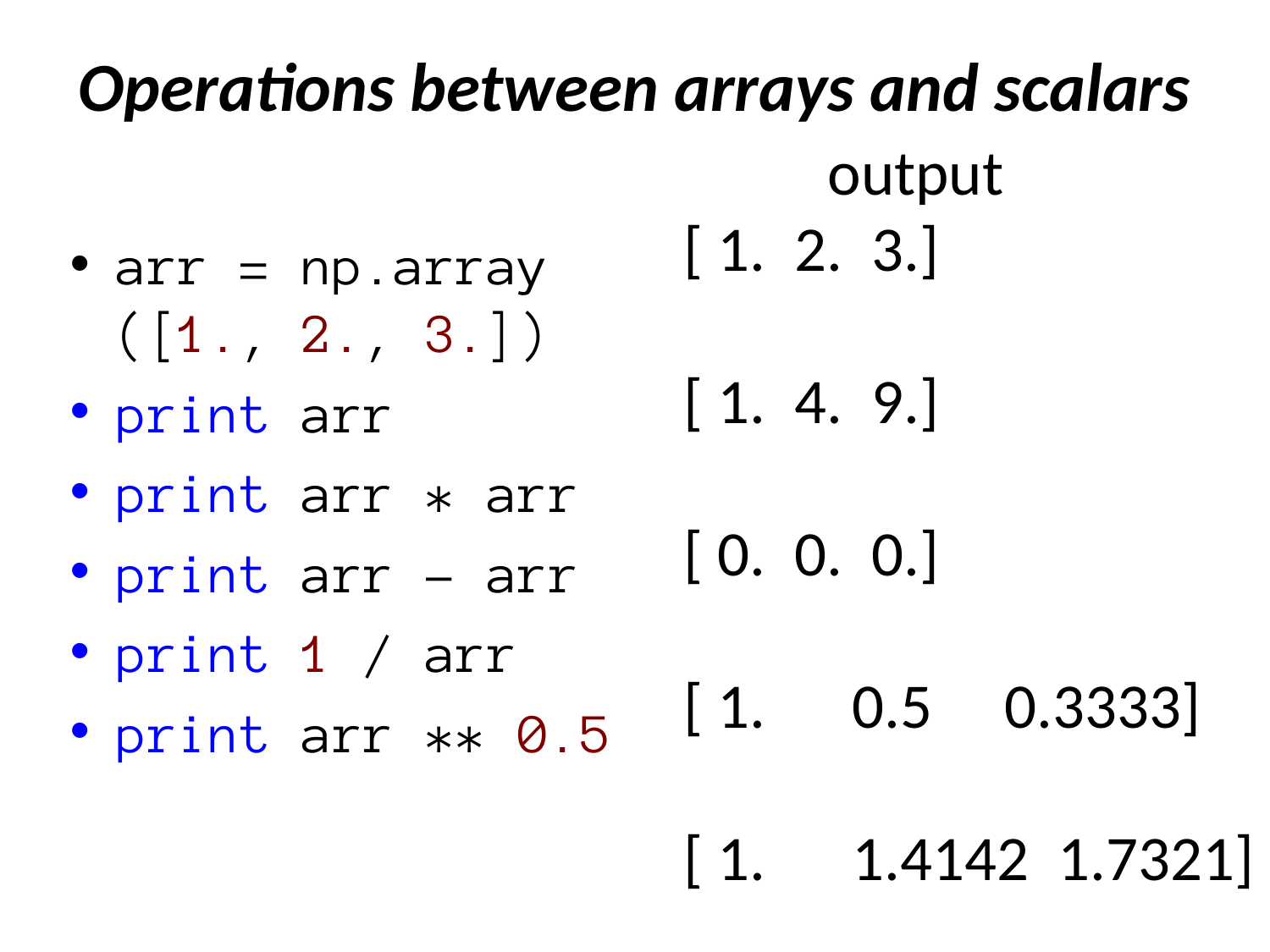

# Operations between arrays and scalars
          output
[ 1.  2.  3.]

[ 1.  4.  9.]

[ 0.  0.  0.]

[ 1.      0.5     0.3333]

[ 1.      1.4142  1.7321]

arr = np.array ([1., 2., 3.])
print arr
print arr * arr
print arr - arr
print 1 / arr
print arr ** 0.5